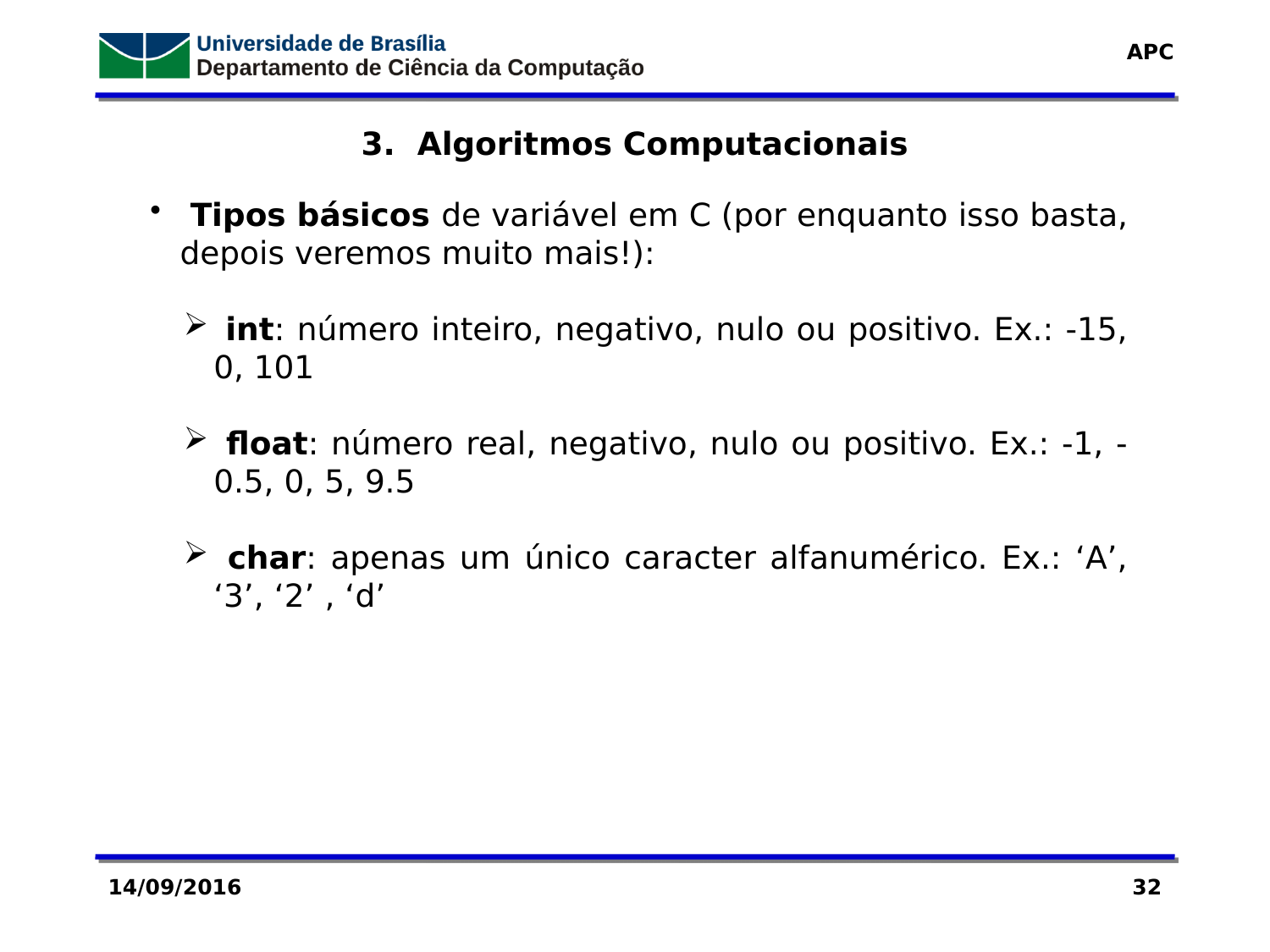

3.  Algoritmos Computacionais
 Tipos básicos de variável em C (por enquanto isso basta, depois veremos muito mais!):

 int: número inteiro, negativo, nulo ou positivo. Ex.: -15, 0, 101

 float: número real, negativo, nulo ou positivo. Ex.: -1, -0.5, 0, 5, 9.5

 char: apenas um único caracter alfanumérico. Ex.: ‘A’, ‘3’, ‘2’ , ‘d’
14/09/2016
32